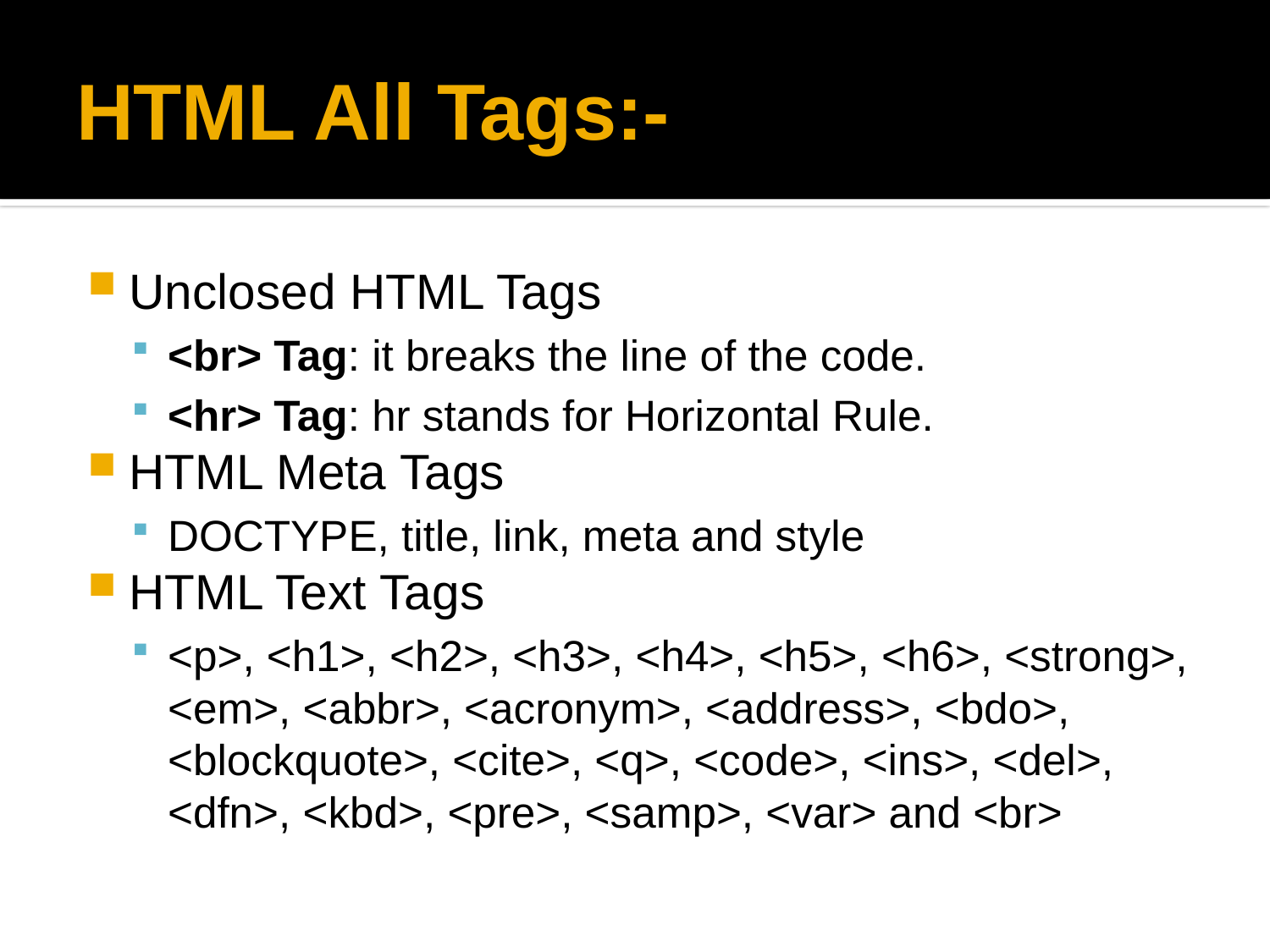

# HTML All Tags:-
Unclosed HTML Tags
<br> Tag: it breaks the line of the code.
<hr> Tag: hr stands for Horizontal Rule.
HTML Meta Tags
DOCTYPE, title, link, meta and style
HTML Text Tags
<p>, <h1>, <h2>, <h3>, <h4>, <h5>, <h6>, <strong>, <em>, <abbr>, <acronym>, <address>, <bdo>, <blockquote>, <cite>, <q>, <code>, <ins>, <del>, <dfn>, <kbd>, <pre>, <samp>, <var> and <br>